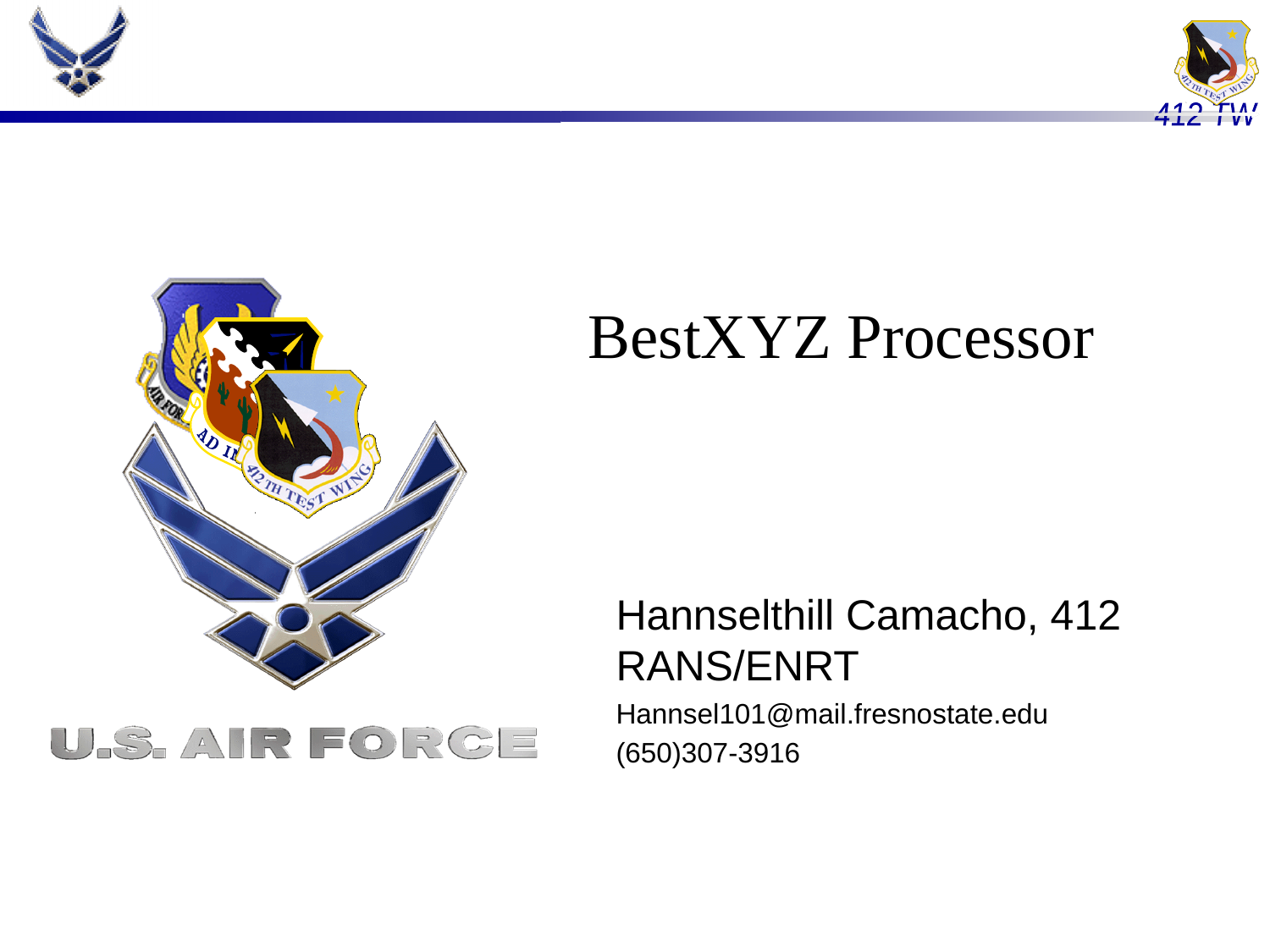

# BestXYZ Processor
Hannselthill Camacho, 412 RANS/ENRT
Hannsel101@mail.fresnostate.edu
(650)307-3916